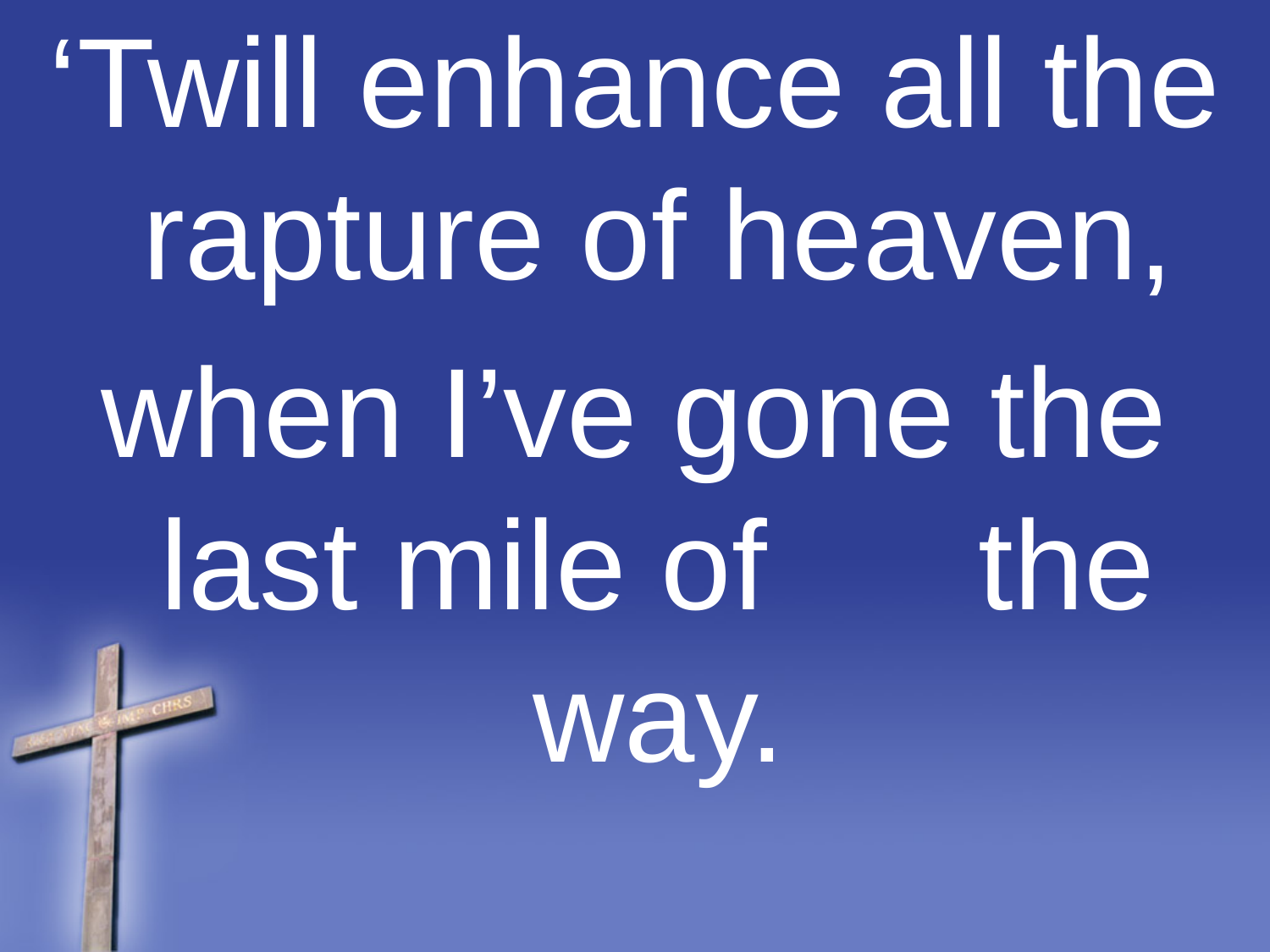

‘Twill enhance all the rapture of heaven,
when I’ve gone the last mile of      the way.